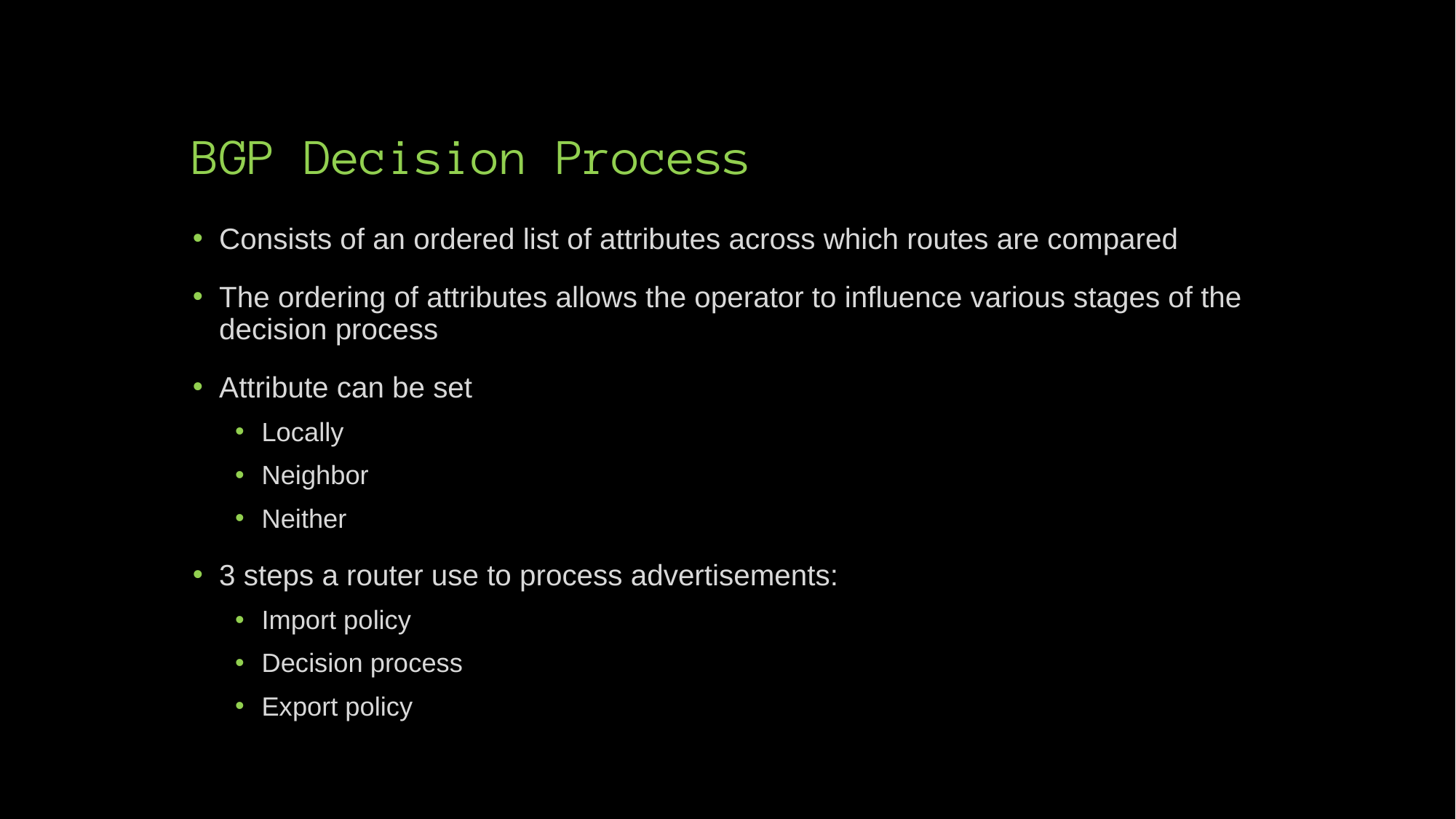

# BGP Decision Process
Consists of an ordered list of attributes across which routes are compared
The ordering of attributes allows the operator to influence various stages of the decision process
Attribute can be set
Locally
Neighbor
Neither
3 steps a router use to process advertisements:
Import policy
Decision process
Export policy